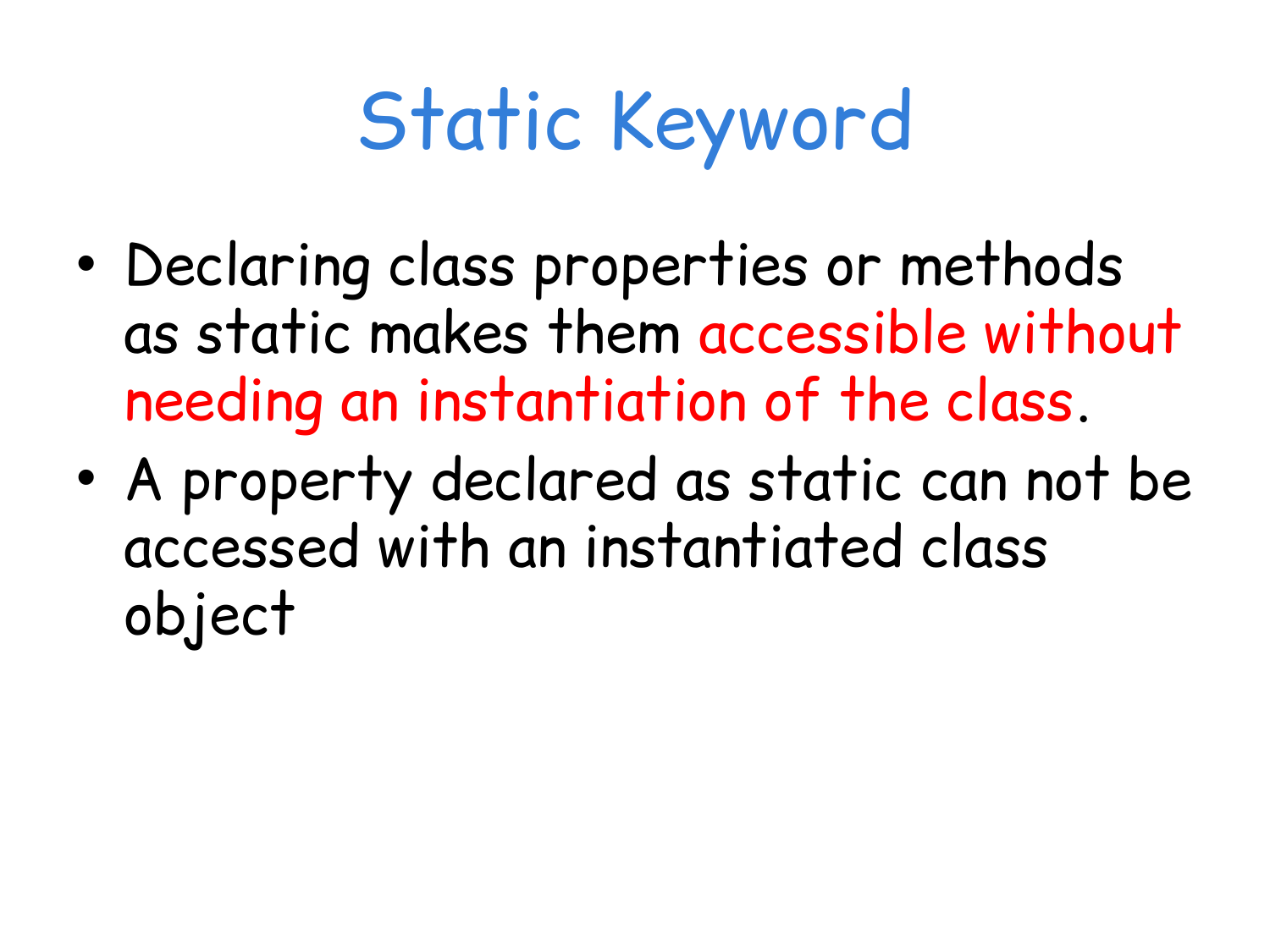

# Static Keyword
Declaring class properties or methods as static makes them accessible without needing an instantiation of the class.
A property declared as static can not be accessed with an instantiated class object
40